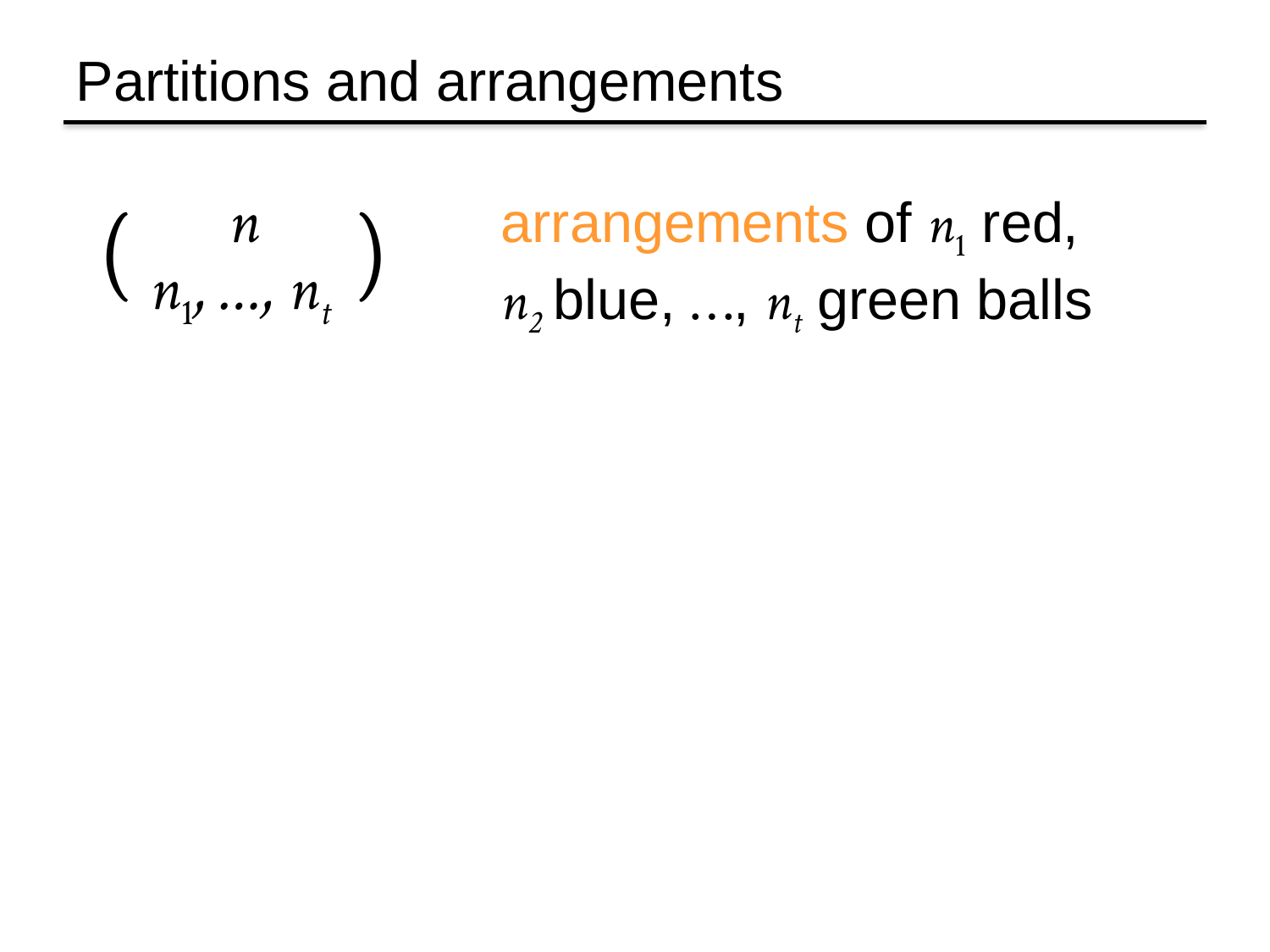

# Partitions and arrangements
n
)
(
n1, …, nt
arrangements of n1 red,
n2 blue, …, nt green balls